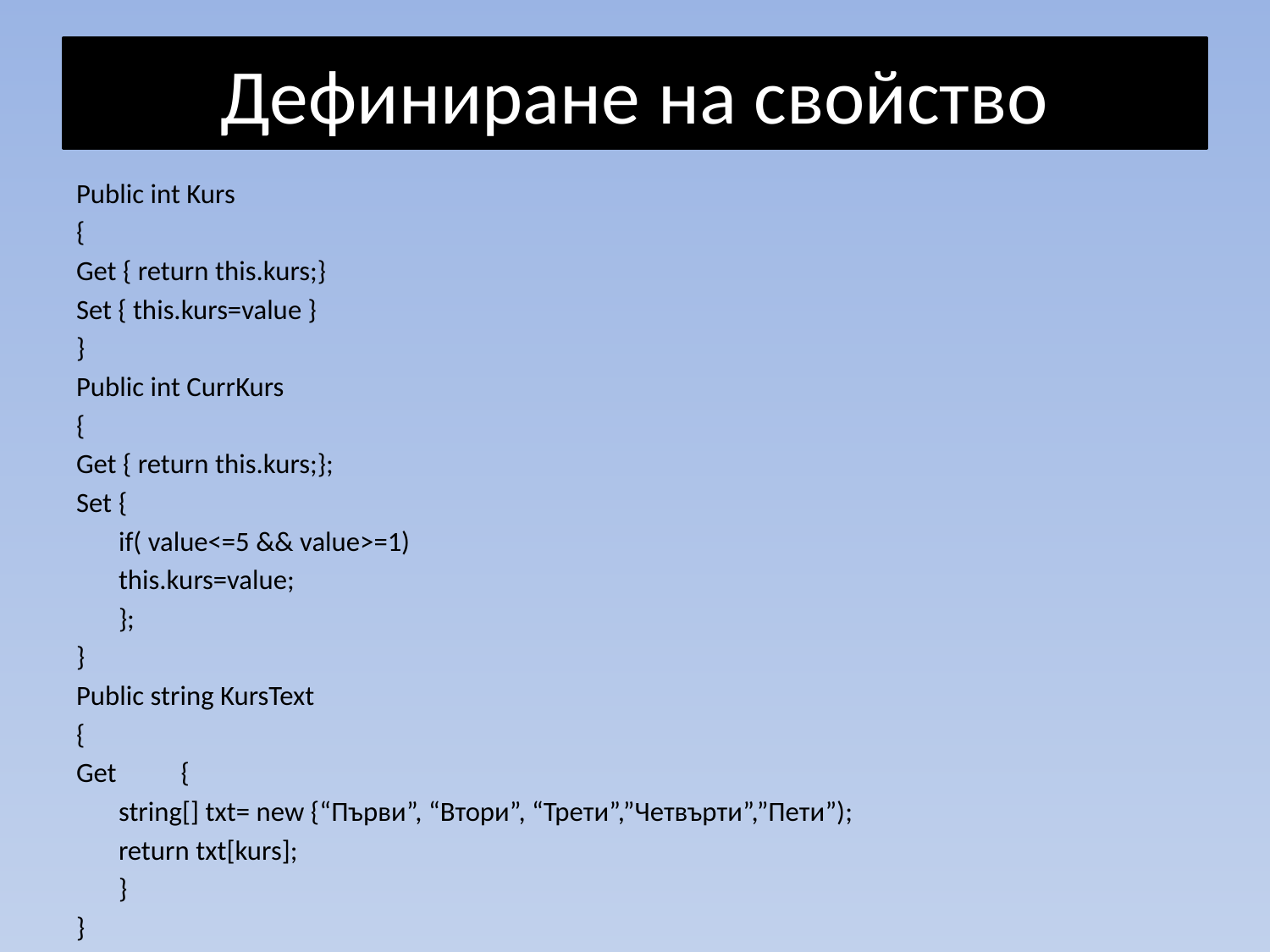

# Дефиниране на свойство
Public int Kurs
{
Get { return this.kurs;}
Set { this.kurs=value }
}
Public int CurrKurs
{
Get { return this.kurs;};
Set 	{
	if( value<=5 && value>=1)
		this.kurs=value;
		};
}
Public string KursText
{
Get 		{
	string[] txt= new {“Първи”, “Втори”, “Трети”,”Четвърти”,”Пети”);
	return txt[kurs];
		}
}